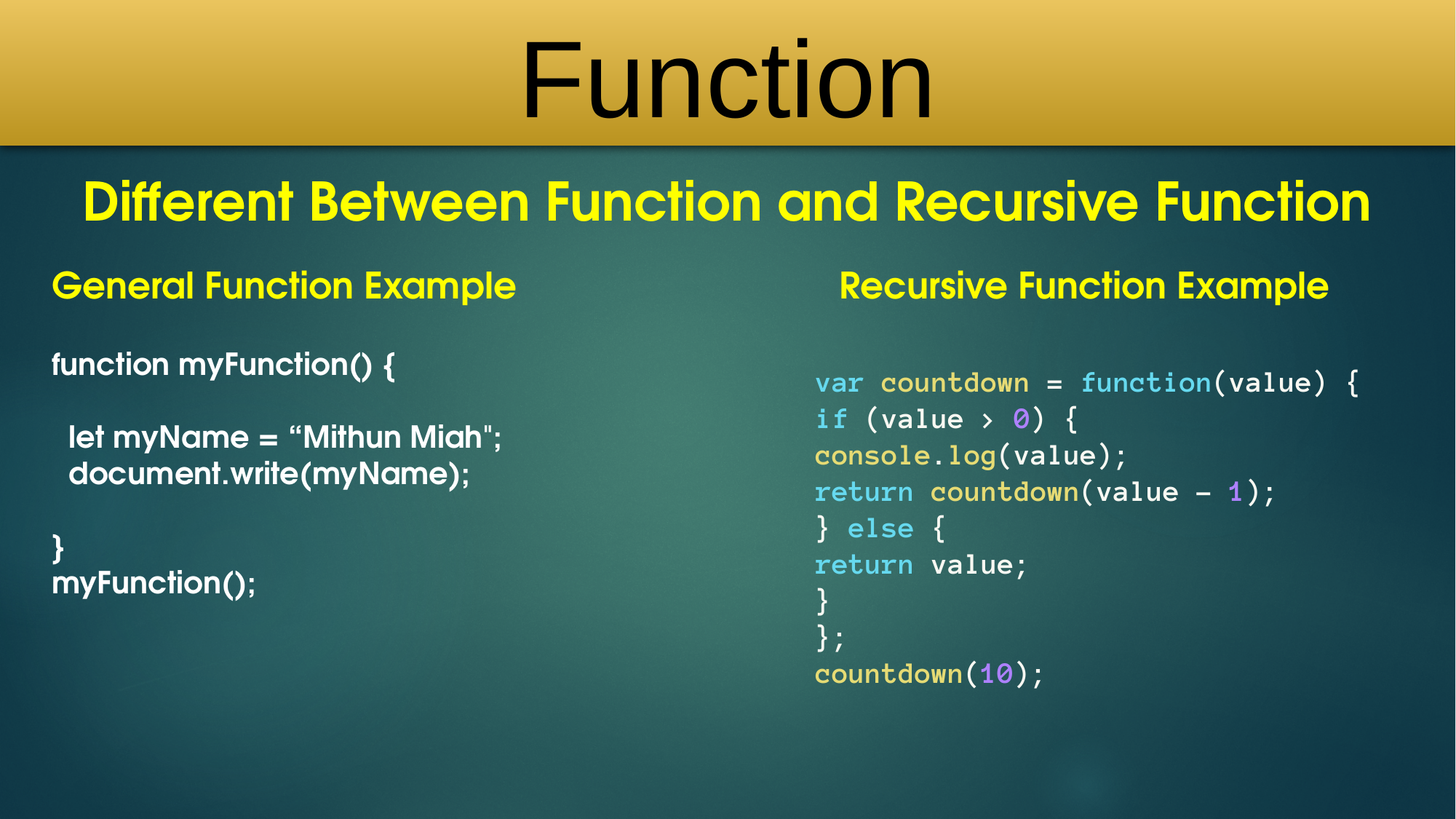

# Function
Different Between Function and Recursive Function
General Function Example
Recursive Function Example
function myFunction() {

  let myName = “Mithun Miah";
  document.write(myName);

}
myFunction();
var countdown = function(value) {
if (value > 0) {
console.log(value);
return countdown(value - 1);
} else {
return value;
}
};
countdown(10);